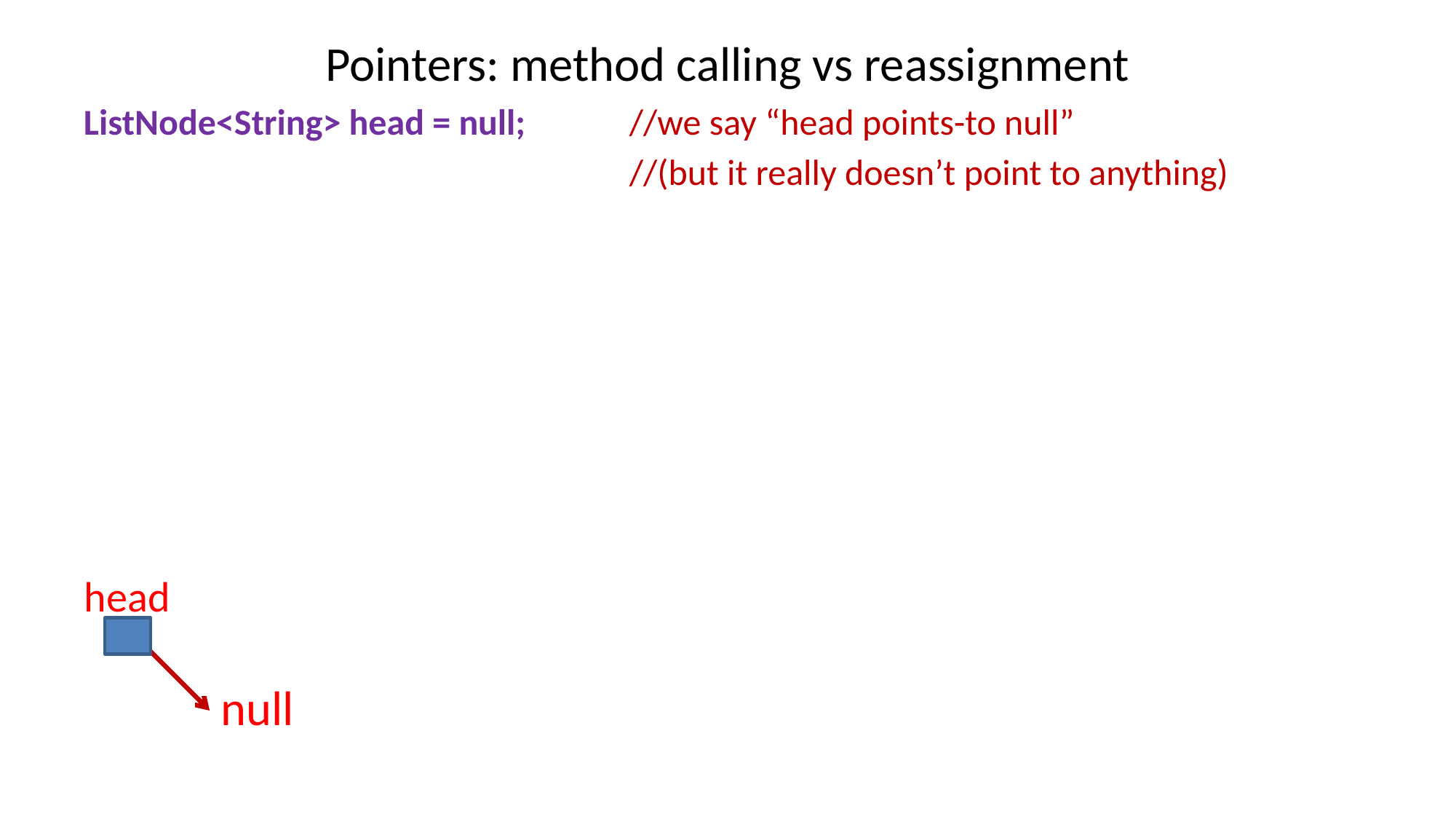

Pointers: method calling vs reassignment
ListNode<String> head = null;	//we say “head points-to null”
					//(but it really doesn’t point to anything)

head

null